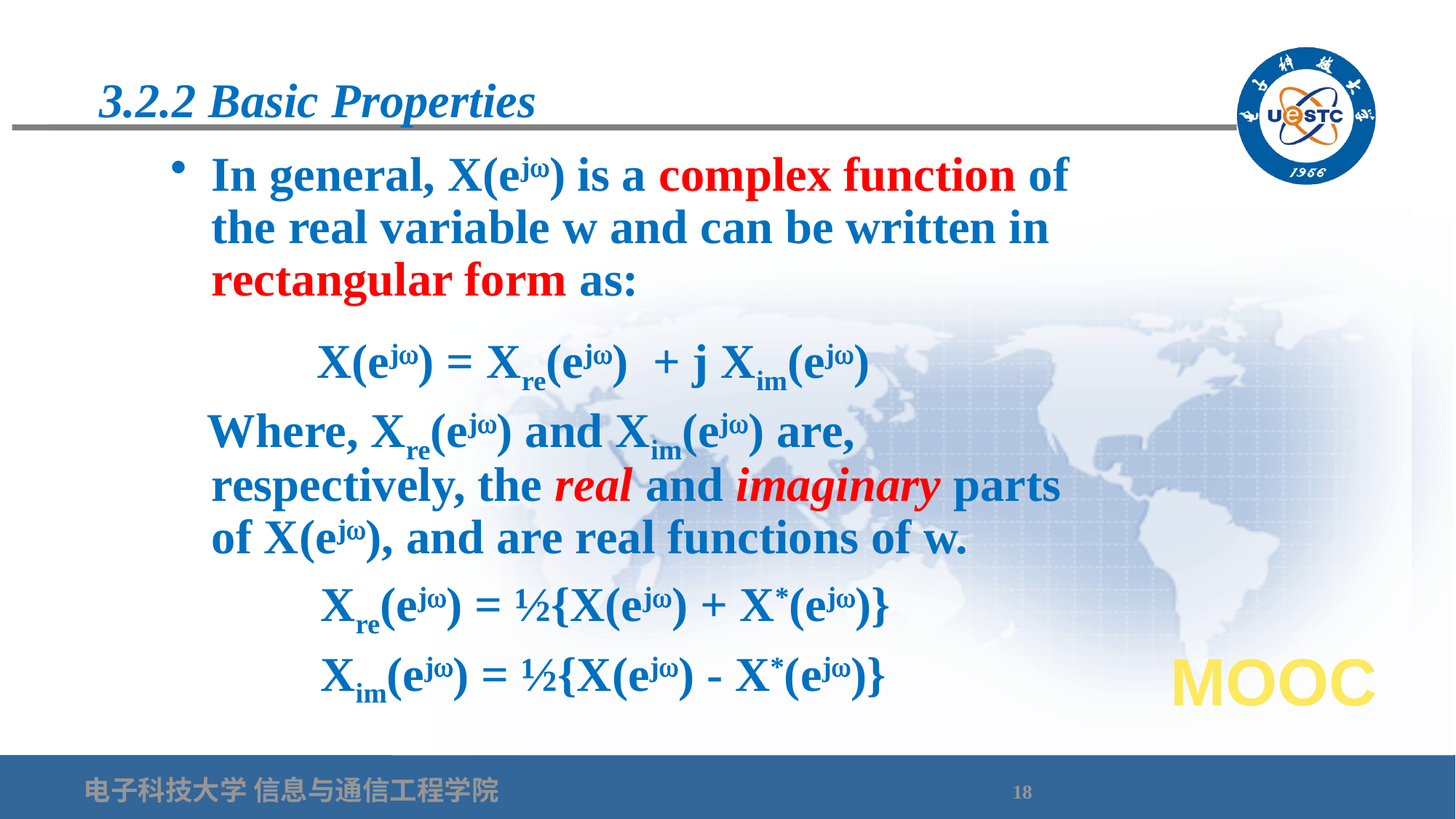

# 3.2.2 Basic Properties
In general, X(ejω) is a complex function of the real variable w and can be written in rectangular form as:
            X(ejω) = Xre(ejω)  + j Xim(ejω)
   Where, Xre(ejω) and Xim(ejω) are, respectively, the real and imaginary parts of X(ejω), and are real functions of w.
		Xre(ejω) = ½{X(ejω) + X*(ejω)}
		Xim(ejω) = ½{X(ejω) - X*(ejω)}
MOOC